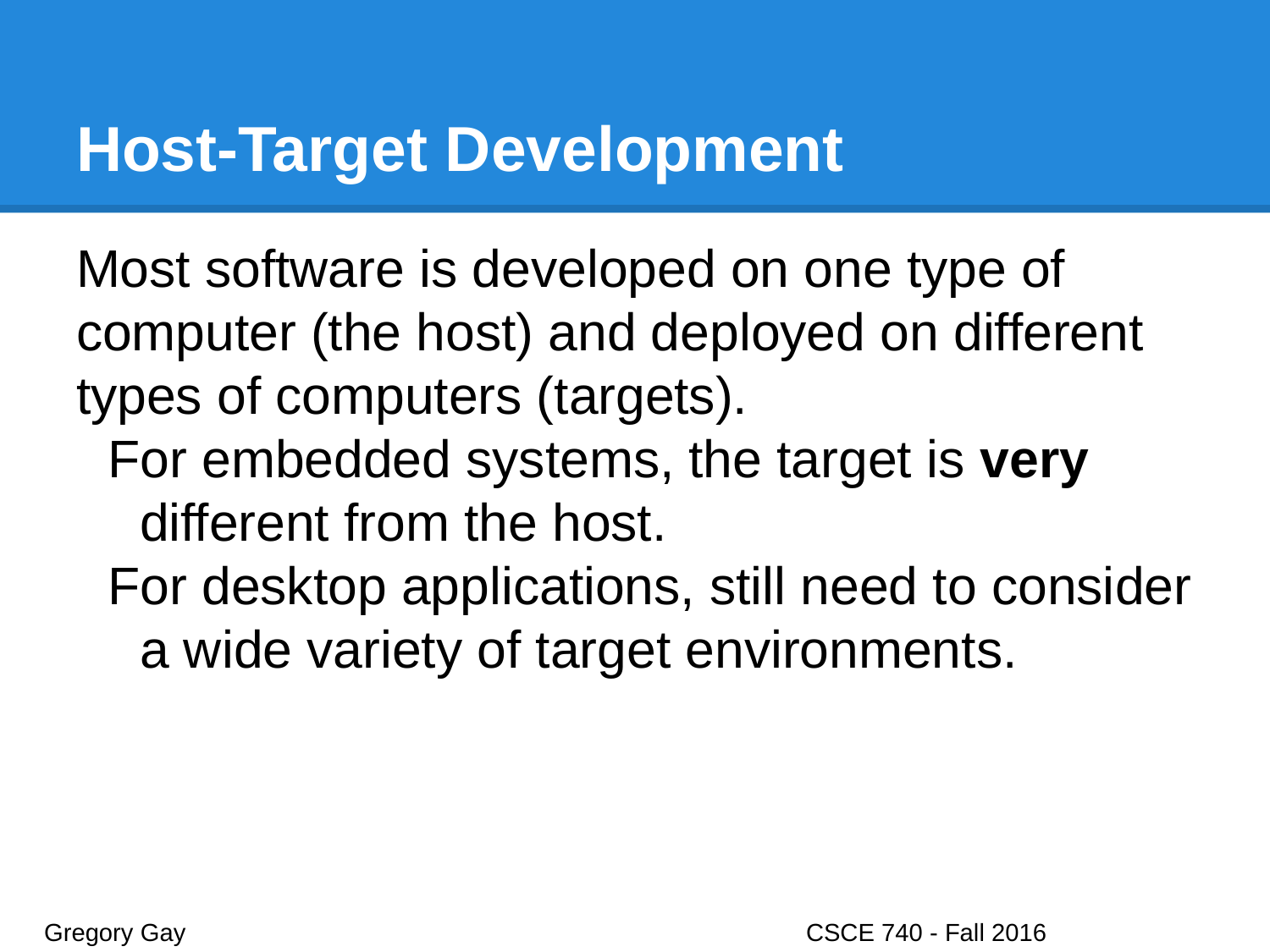

# Host-Target Development
Most software is developed on one type of computer (the host) and deployed on different types of computers (targets).
For embedded systems, the target is very different from the host.
For desktop applications, still need to consider a wide variety of target environments.
Gregory Gay					CSCE 740 - Fall 2016								40